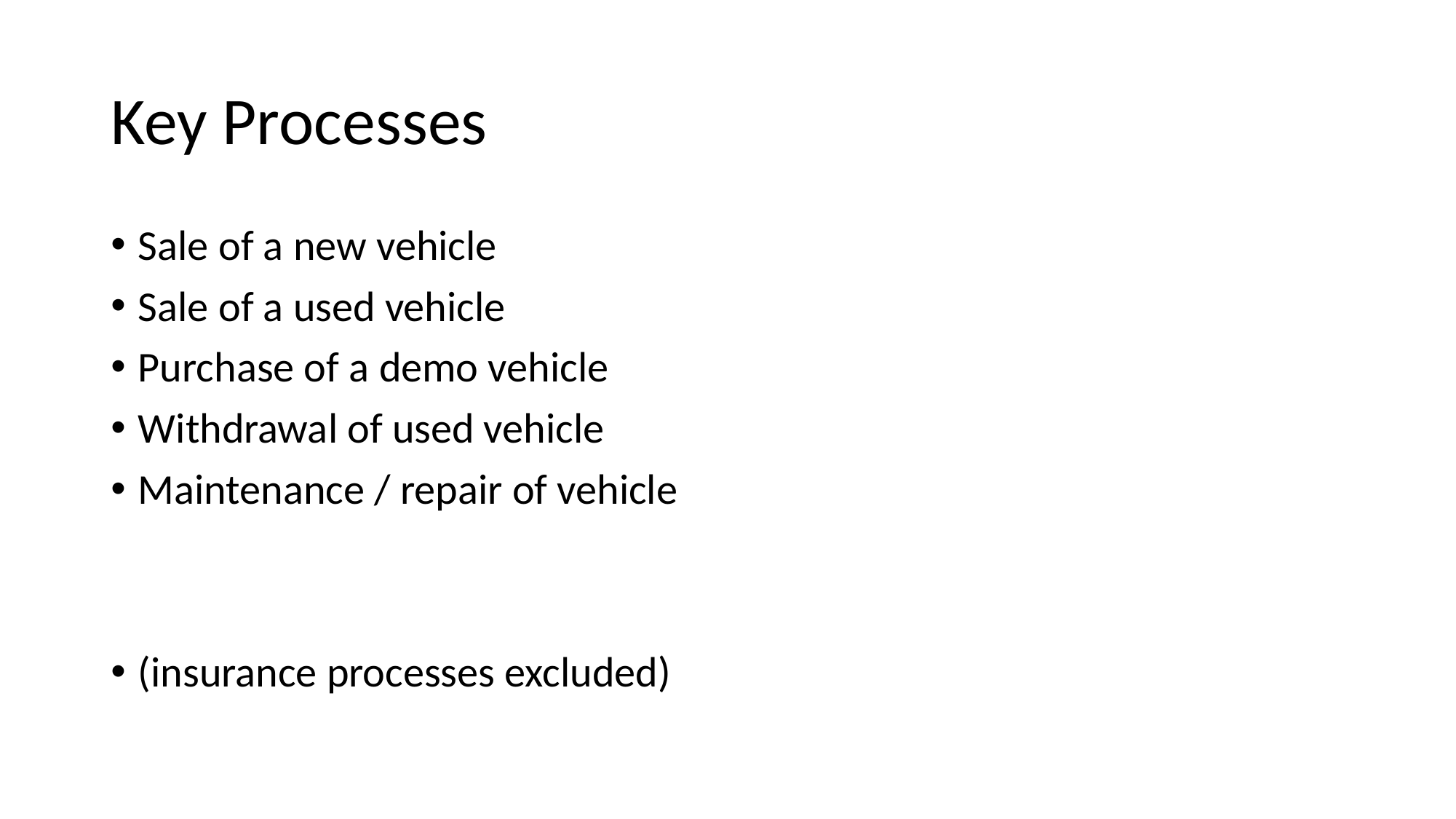

# Key Processes
Sale of a new vehicle
Sale of a used vehicle
Purchase of a demo vehicle
Withdrawal of used vehicle
Maintenance / repair of vehicle

(insurance processes excluded)